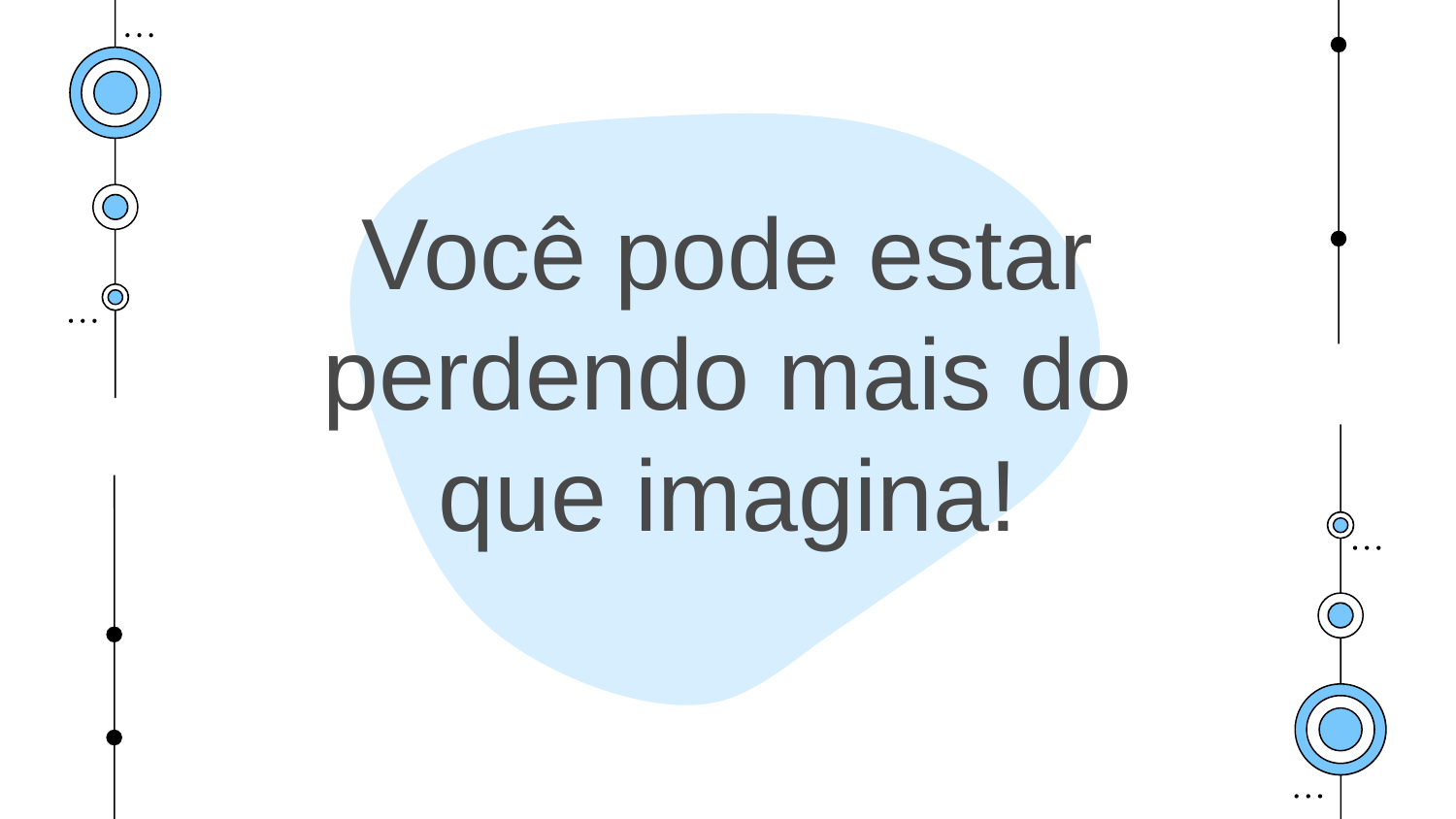

Você pode estar perdendo mais do que imagina!